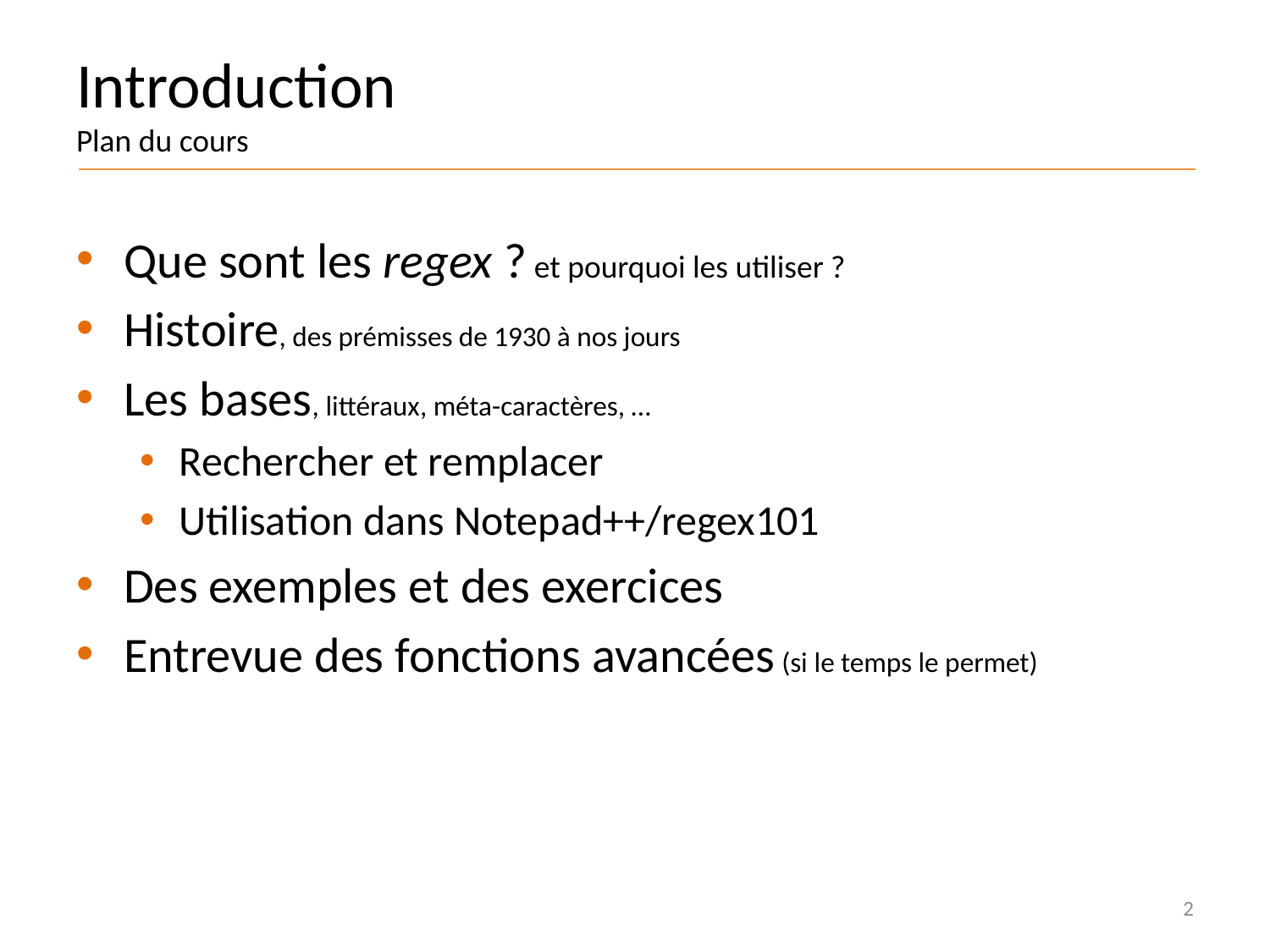

# Introduction Plan du cours
Que sont les regex ? et pourquoi les utiliser ?
Histoire, des prémisses de 1930 à nos jours
Les bases, littéraux, méta-caractères, …
Rechercher et remplacer
Utilisation dans Notepad++/regex101
Des exemples et des exercices
Entrevue des fonctions avancées (si le temps le permet)
2